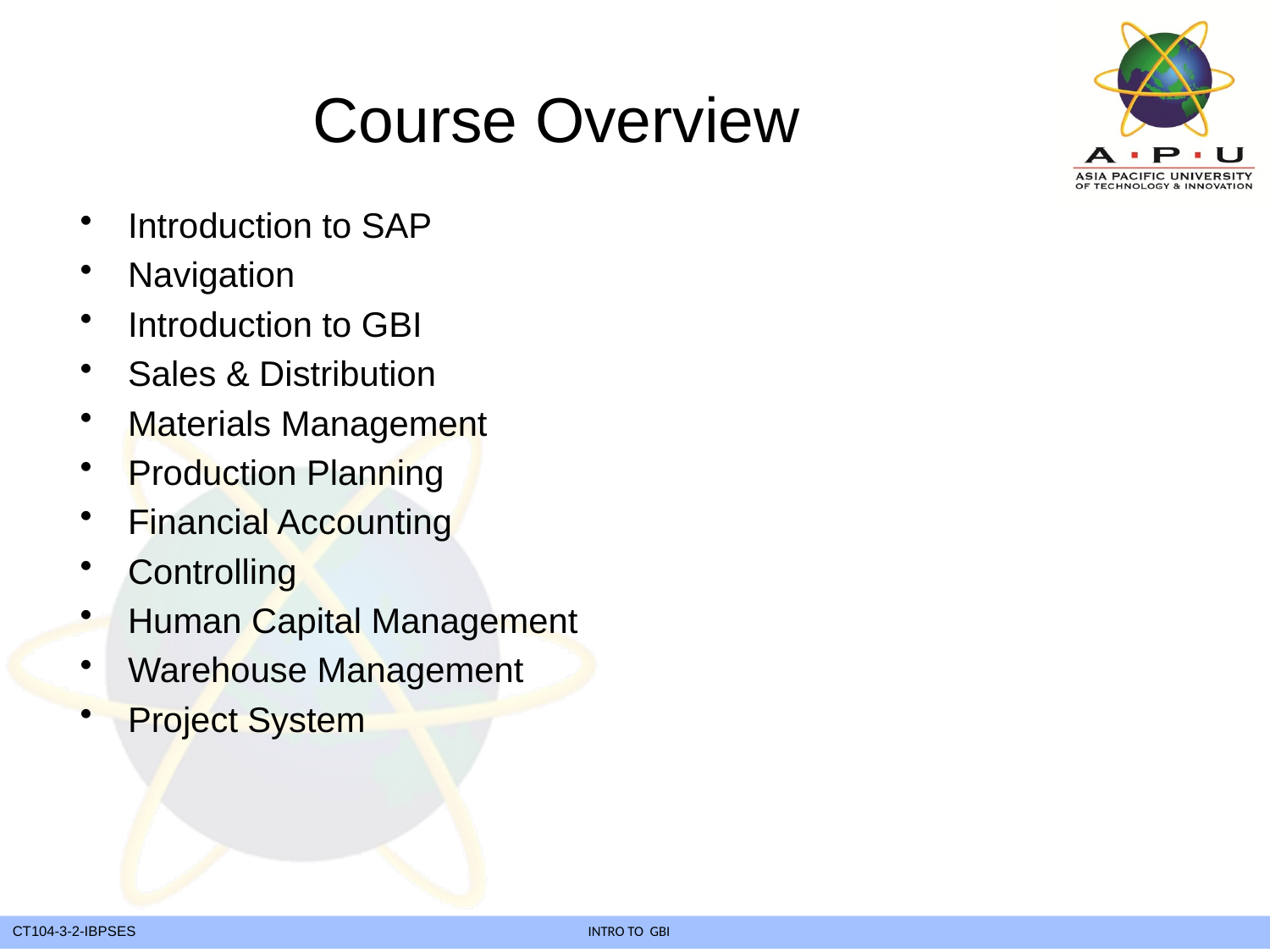

Course Overview
Introduction to SAP
Navigation
Introduction to GBI
Sales & Distribution
Materials Management
Production Planning
Financial Accounting
Controlling
Human Capital Management
Warehouse Management
Project System